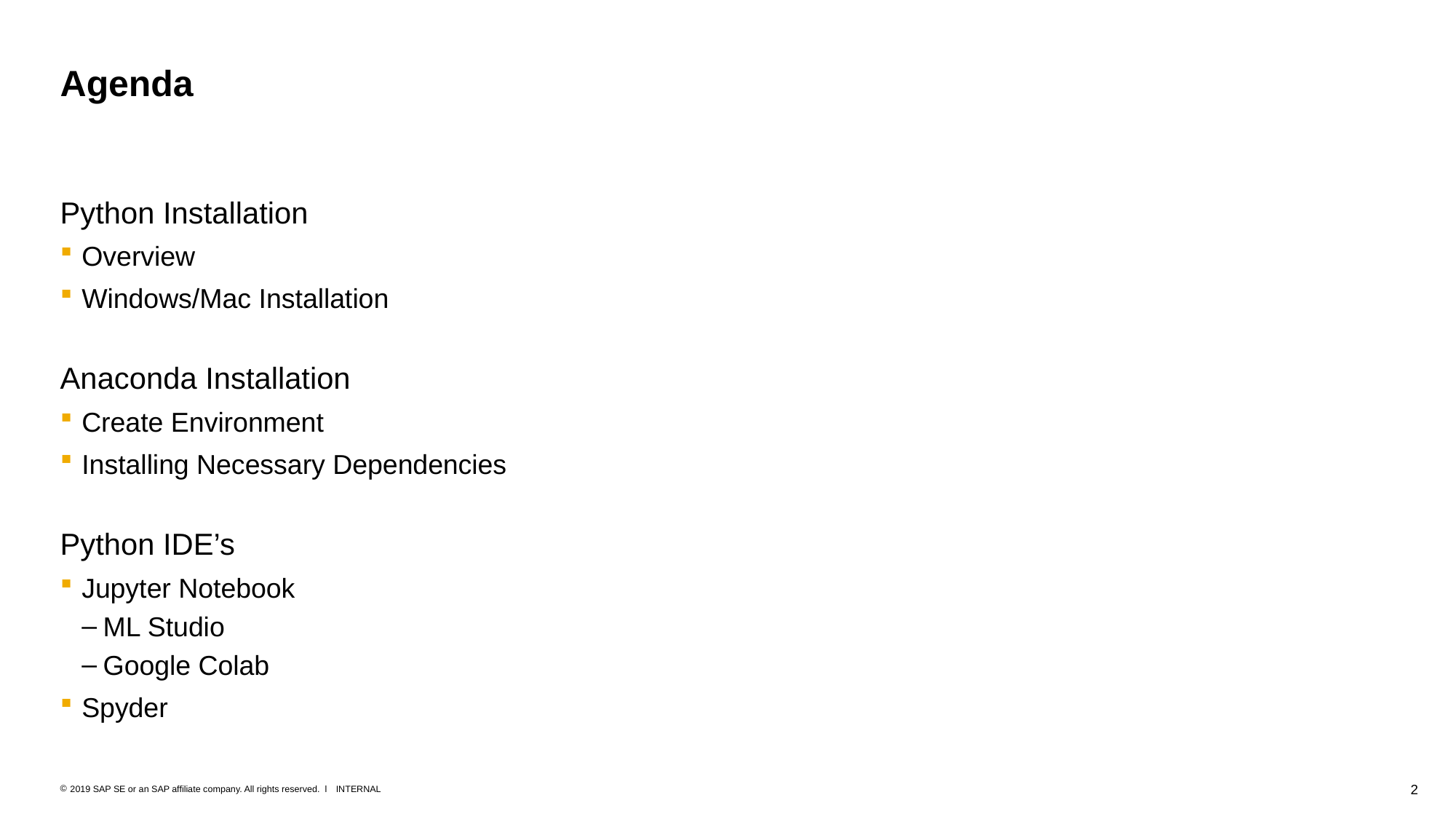

# Agenda
Python Installation
Overview
Windows/Mac Installation
Anaconda Installation
Create Environment
Installing Necessary Dependencies
Python IDE’s
Jupyter Notebook
ML Studio
Google Colab
Spyder